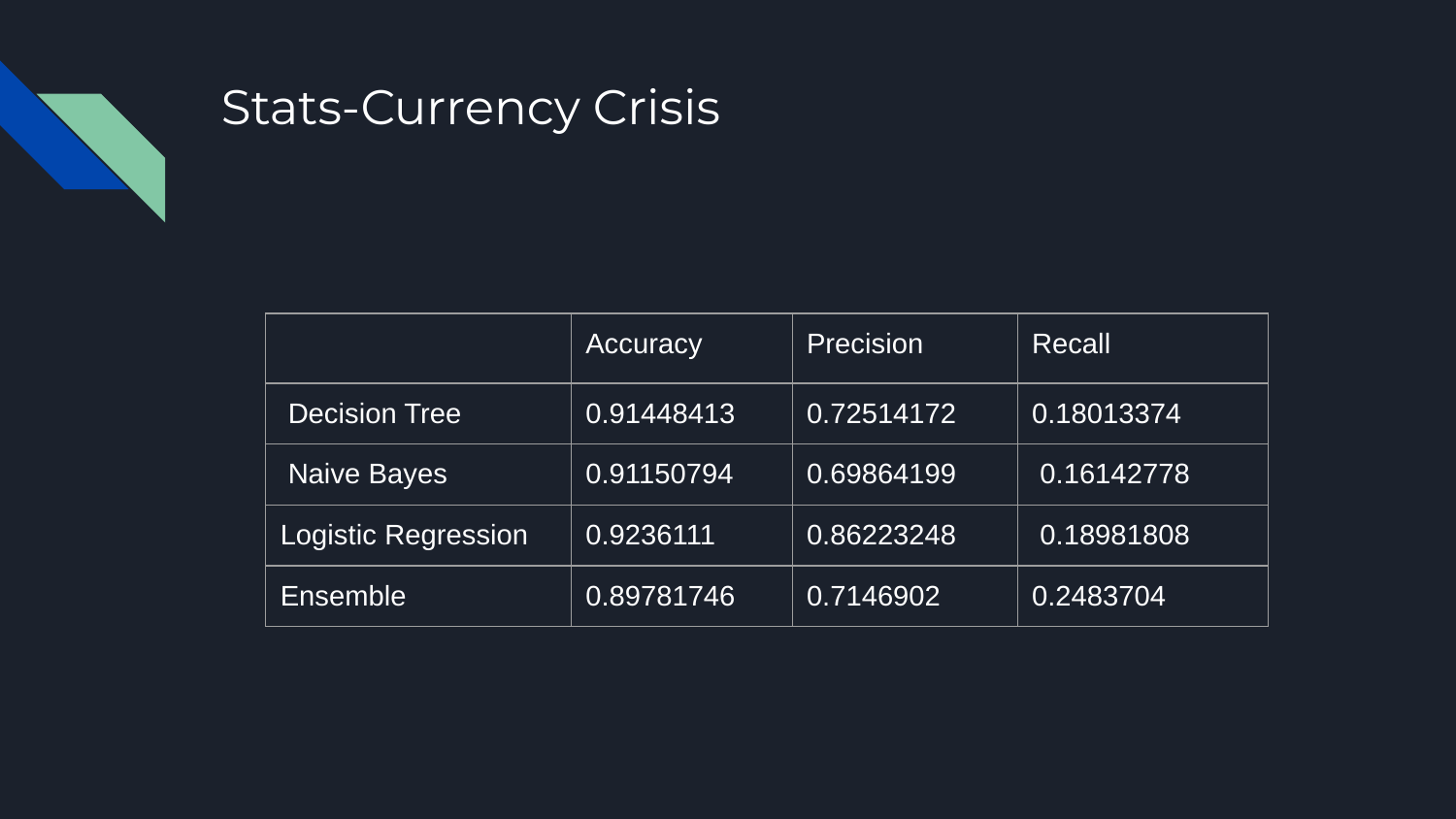

# Stats-Currency Crisis
|  | Accuracy | Precision | Recall |
| --- | --- | --- | --- |
| Decision Tree | 0.91448413 | 0.72514172 | 0.18013374 |
| Naive Bayes | 0.91150794 | 0.69864199 | 0.16142778 |
| Logistic Regression | 0.9236111 | 0.86223248 | 0.18981808 |
| Ensemble | 0.89781746 | 0.7146902 | 0.2483704 |